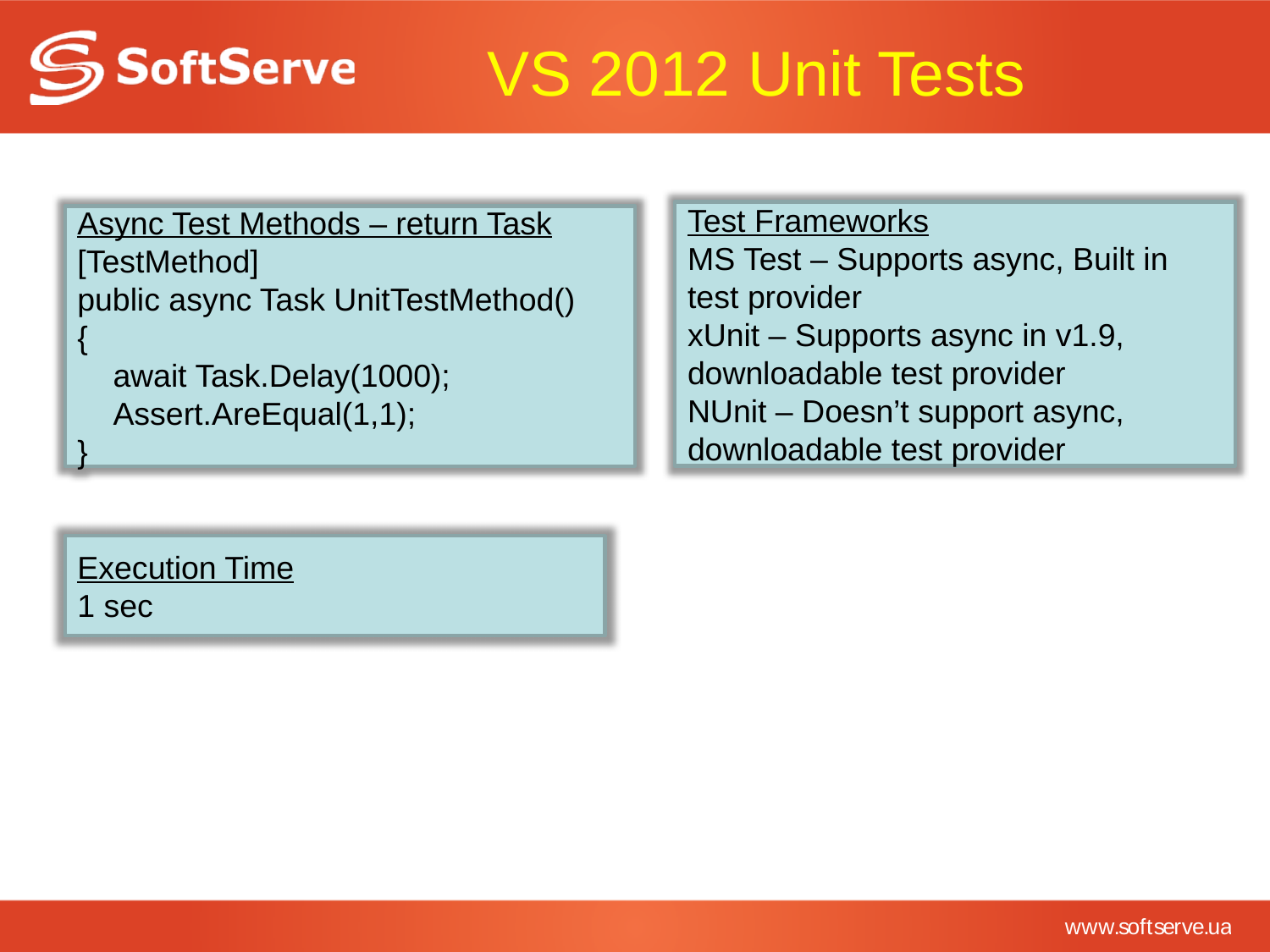

# VS 2012 Unit Tests
Test Frameworks
MS Test – Supports async, Built in test provider
xUnit – Supports async in v1.9, downloadable test provider
NUnit – Doesn’t support async, downloadable test provider
Async Test Methods – return Task
[TestMethod]
public async Task UnitTestMethod()
{
    await Task.Delay(1000);
    Assert.AreEqual(1,1);
}
Execution Time
1 sec